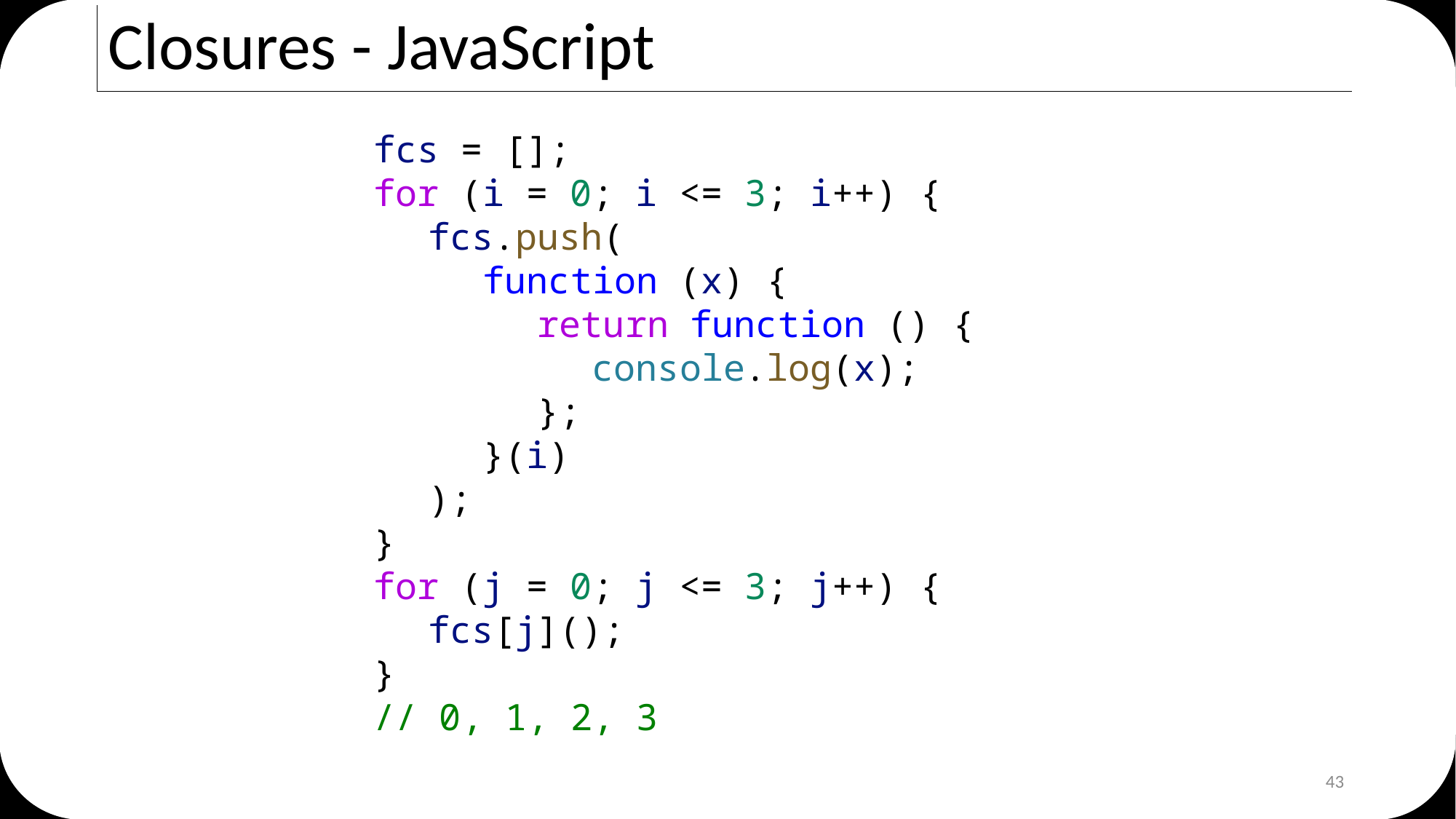

# Closures - JavaScript
fcs = [];
for (i = 0; i <= 3; i++) {
fcs.push(
function (x) {
return function () {
console.log(x);
};
}(i)
);
}
for (j = 0; j <= 3; j++) {
fcs[j]();
}
// 0, 1, 2, 3
43